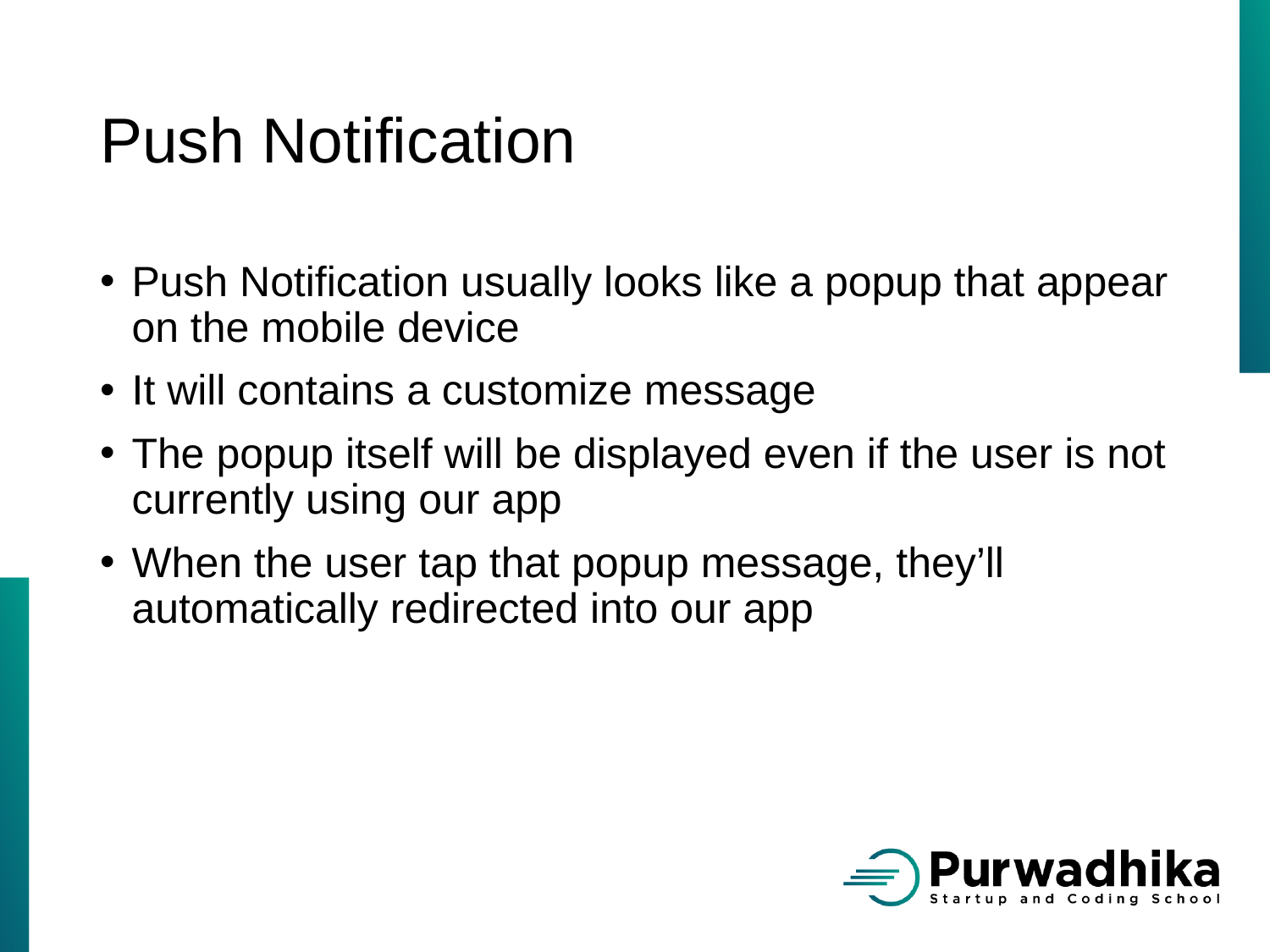

# Push Notification
Push Notification usually looks like a popup that appear on the mobile device
It will contains a customize message
The popup itself will be displayed even if the user is not currently using our app
When the user tap that popup message, they’ll automatically redirected into our app